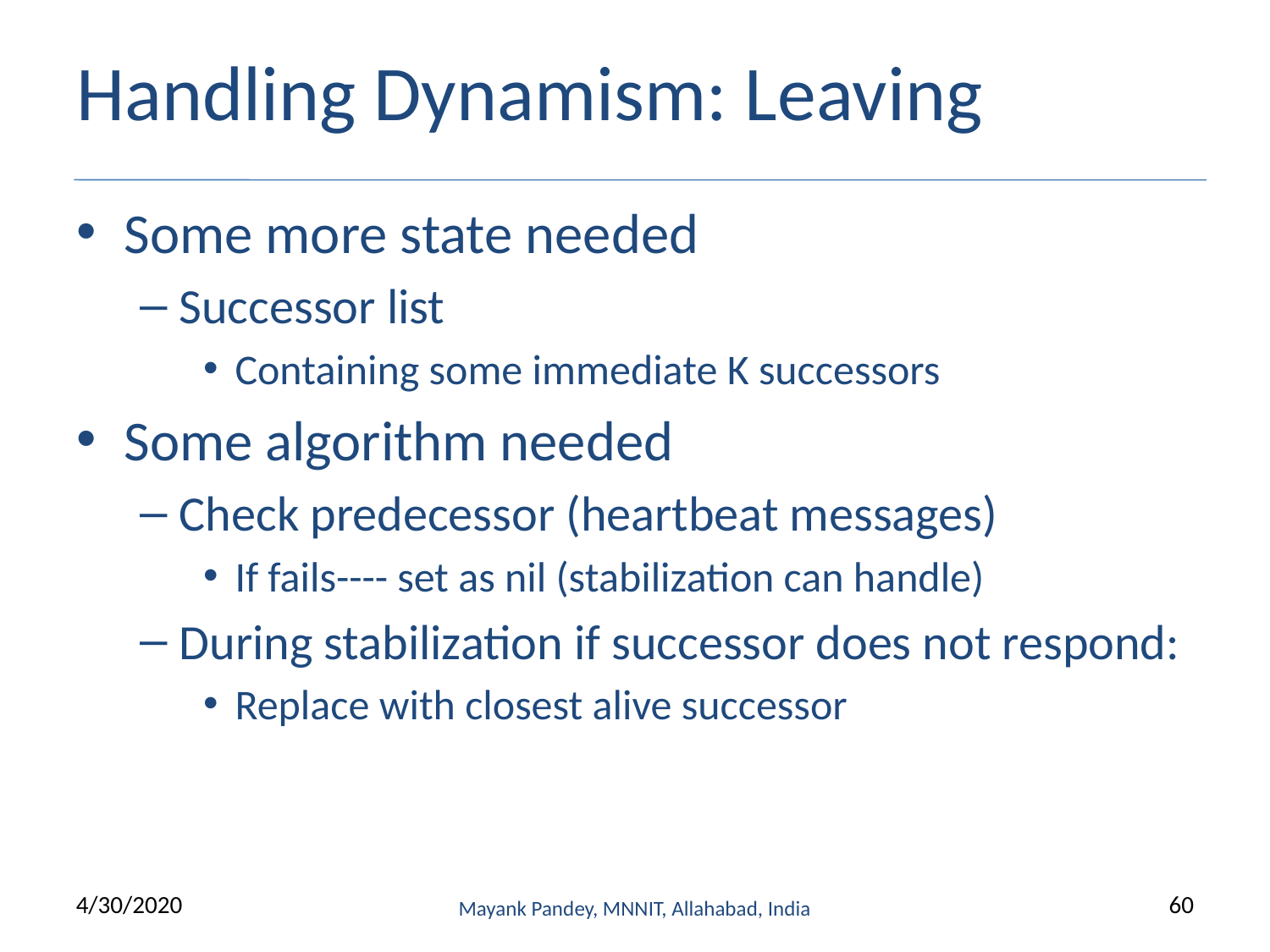

# Handling Dynamism: Leaving
Some more state needed
Successor list
Containing some immediate K successors
Some algorithm needed
Check predecessor (heartbeat messages)
If fails---- set as nil (stabilization can handle)
During stabilization if successor does not respond:
Replace with closest alive successor

4/30/2020
Mayank Pandey, MNNIT, Allahabad, India
60